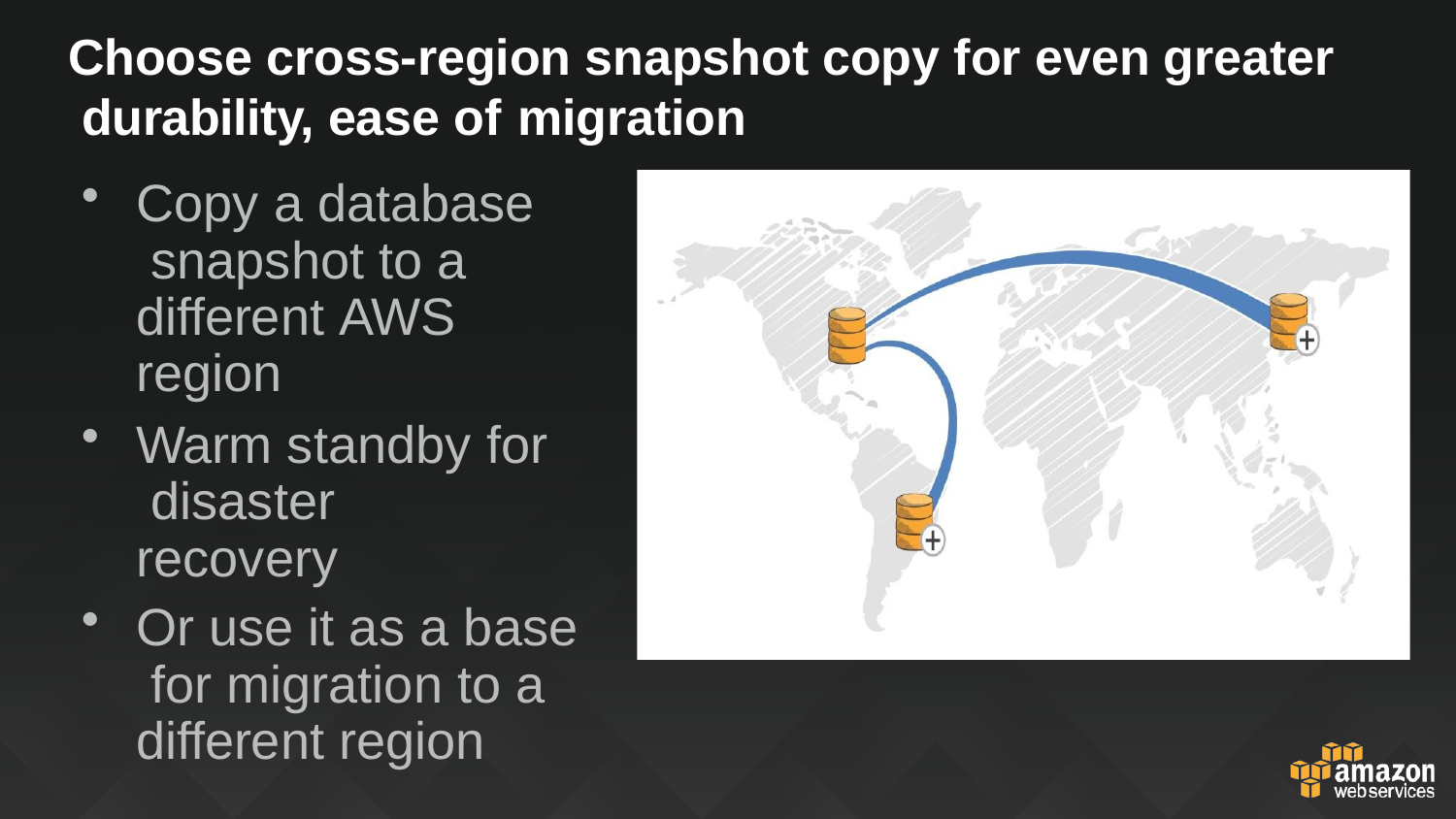

Choose cross-region snapshot copy for even greater  durability, ease of migration
Copy a database  snapshot to a  different AWS  region
Warm standby for  disaster recovery
Or use it as a base  for migration to a  different region